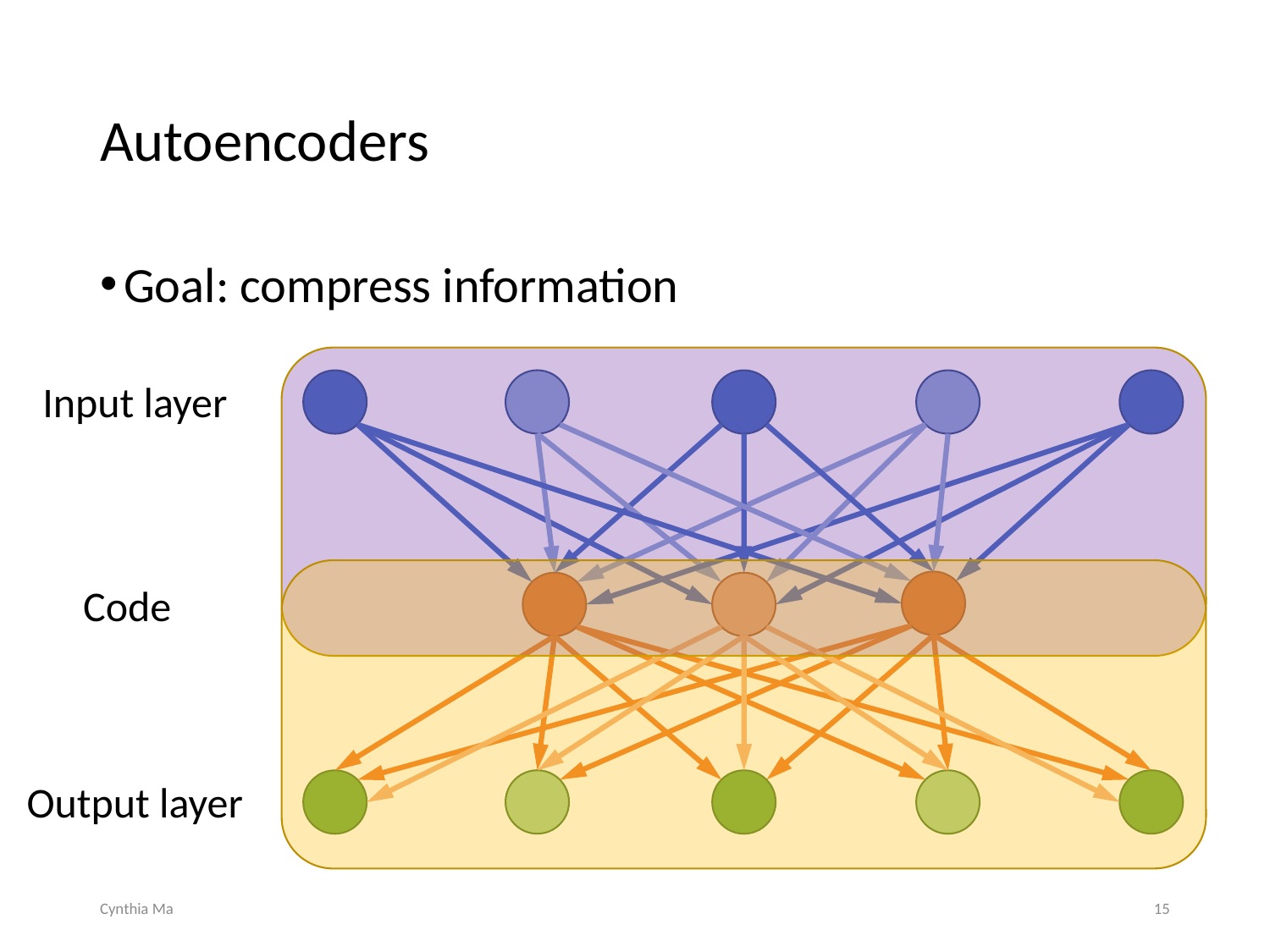

# Autoencoders
Goal: compress information

Input layer

Code
Output layer

Cynthia Ma
15